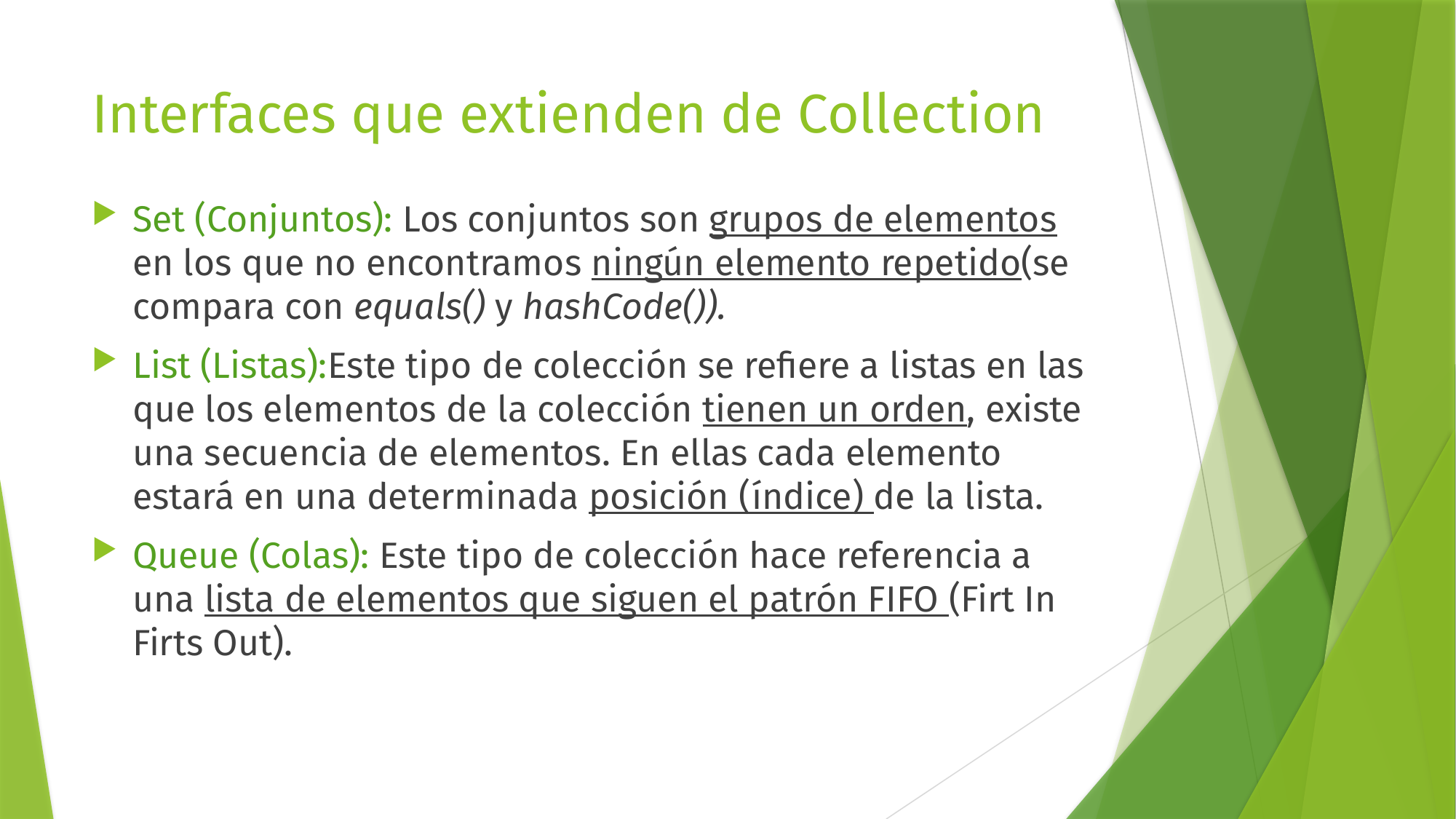

# Interfaces que extienden de Collection
Set (Conjuntos): Los conjuntos son grupos de elementos en los que no encontramos ningún elemento repetido(se compara con equals() y hashCode()).
List (Listas):Este tipo de colección se refiere a listas en las que los elementos de la colección tienen un orden, existe una secuencia de elementos. En ellas cada elemento estará en una determinada posición (índice) de la lista.
Queue (Colas): Este tipo de colección hace referencia a una lista de elementos que siguen el patrón FIFO (Firt In Firts Out).